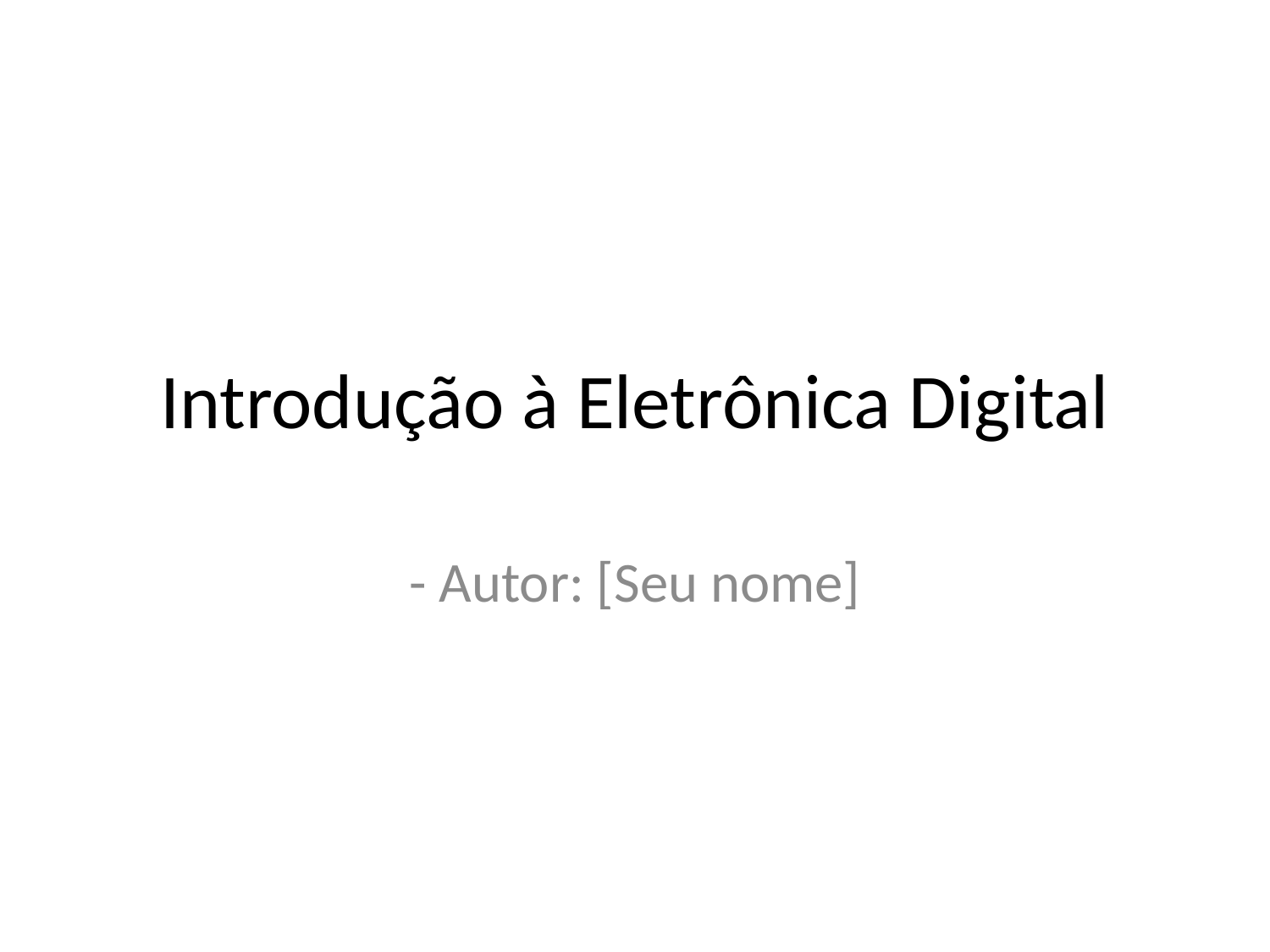

# Introdução à Eletrônica Digital
- Autor: [Seu nome]